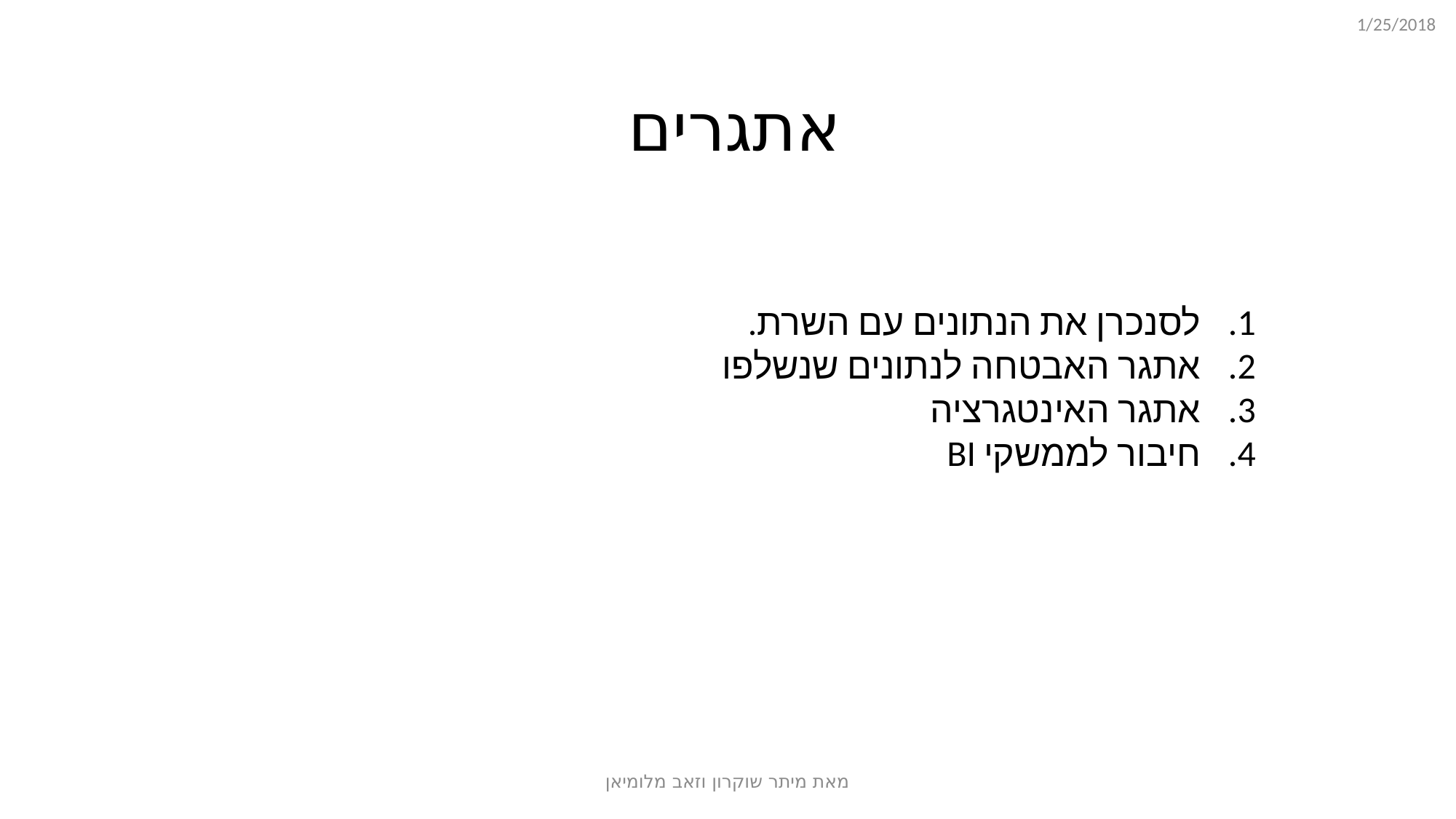

1/25/2018
אתגרים

לסנכרן את הנתונים עם השרת.
אתגר האבטחה לנתונים שנשלפו
אתגר האינטגרציה
חיבור לממשקי BI

מאת מיתר שוקרון וזאב מלומיאן